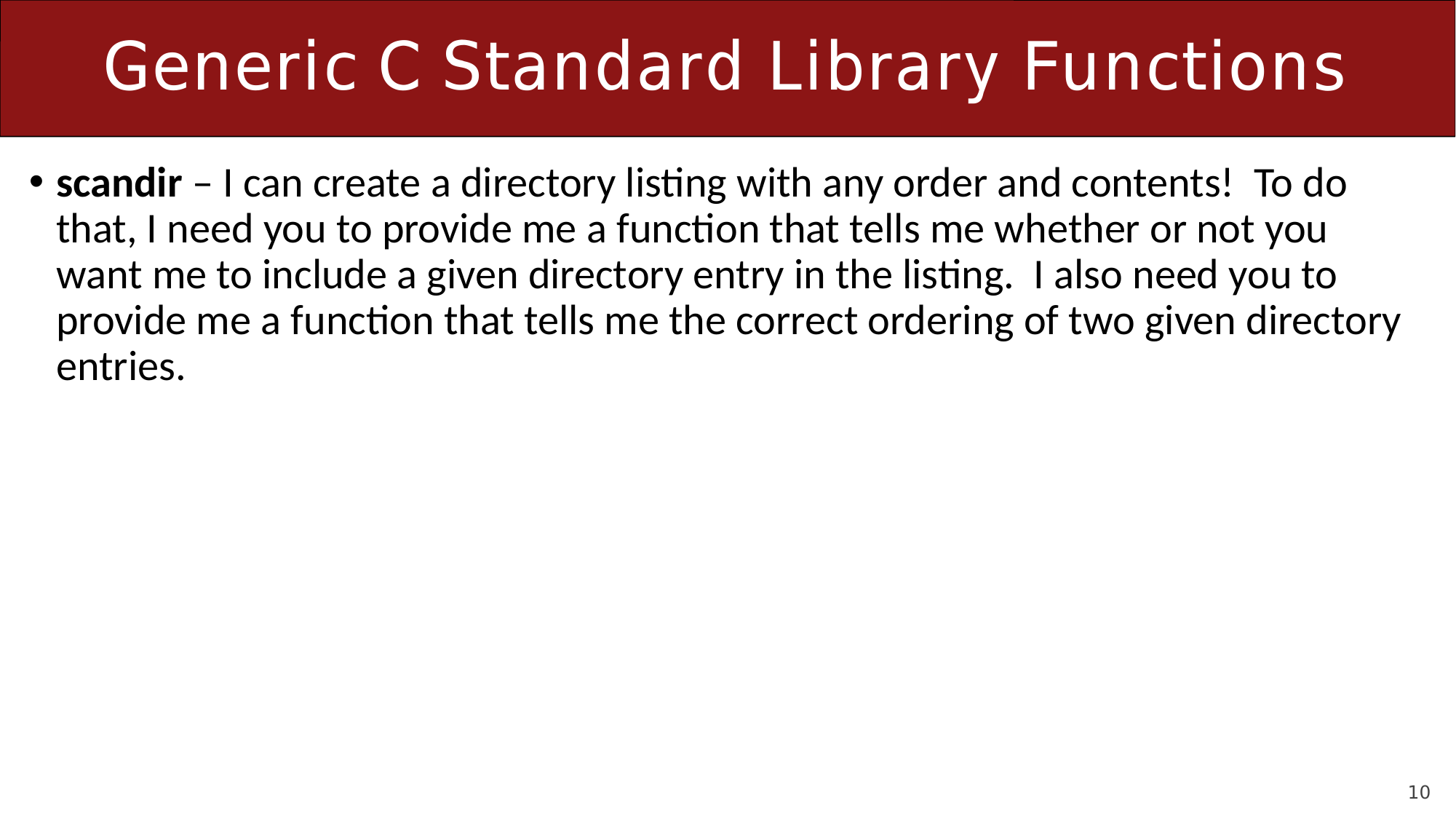

# Generic C Standard Library Functions
scandir – I can create a directory listing with any order and contents!  To do that, I need you to provide me a function that tells me whether or not you want me to include a given directory entry in the listing.  I also need you to provide me a function that tells me the correct ordering of two given directory entries.